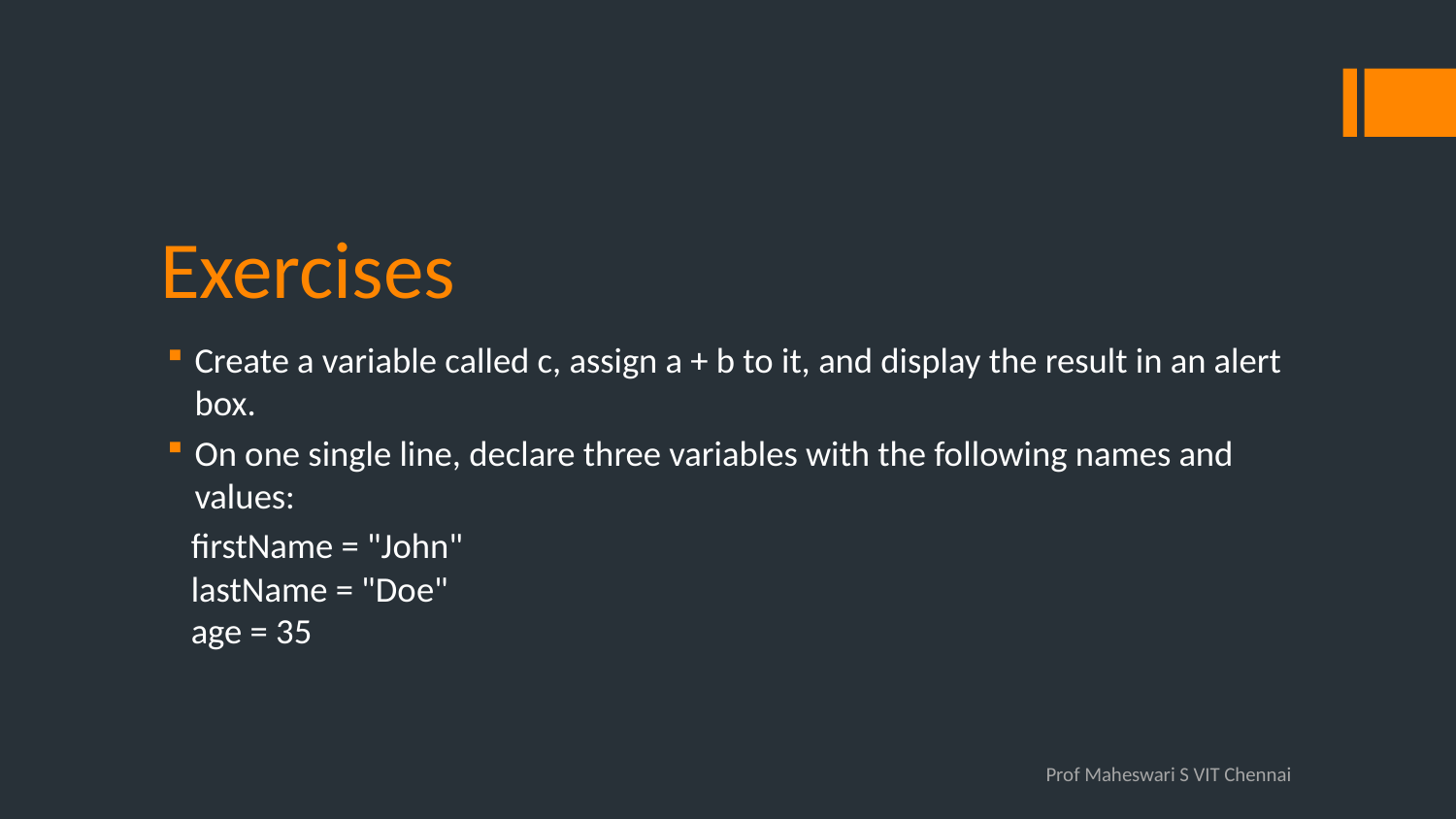

# Exercises
Create a variable called c, assign a + b to it, and display the result in an alert box.
On one single line, declare three variables with the following names and values:
   firstName = "John"
   lastName = "Doe"
   age = 35

Prof Maheswari S VIT Chennai